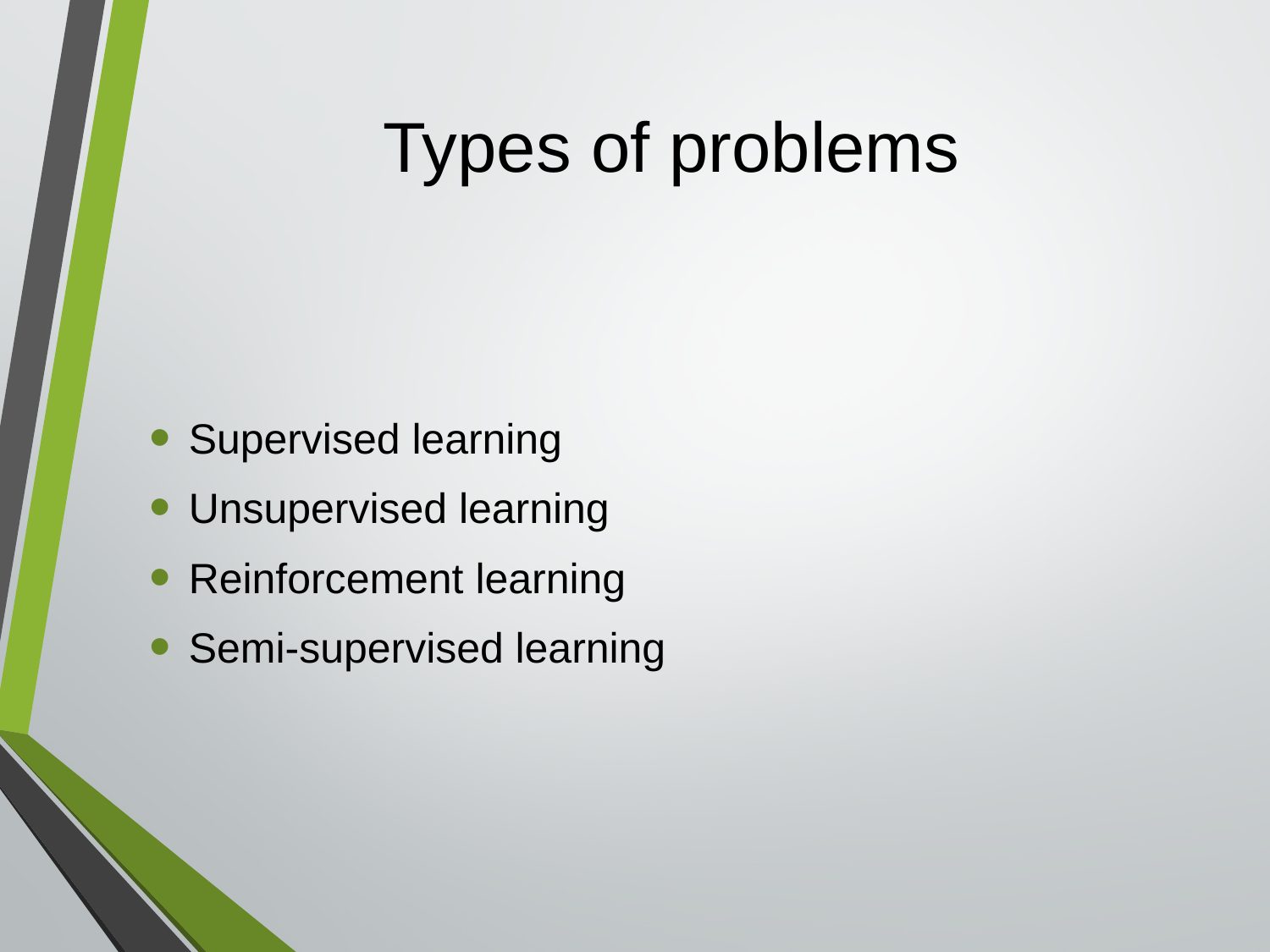

# Types of problems
Supervised learning
Unsupervised learning
Reinforcement learning
Semi-supervised learning